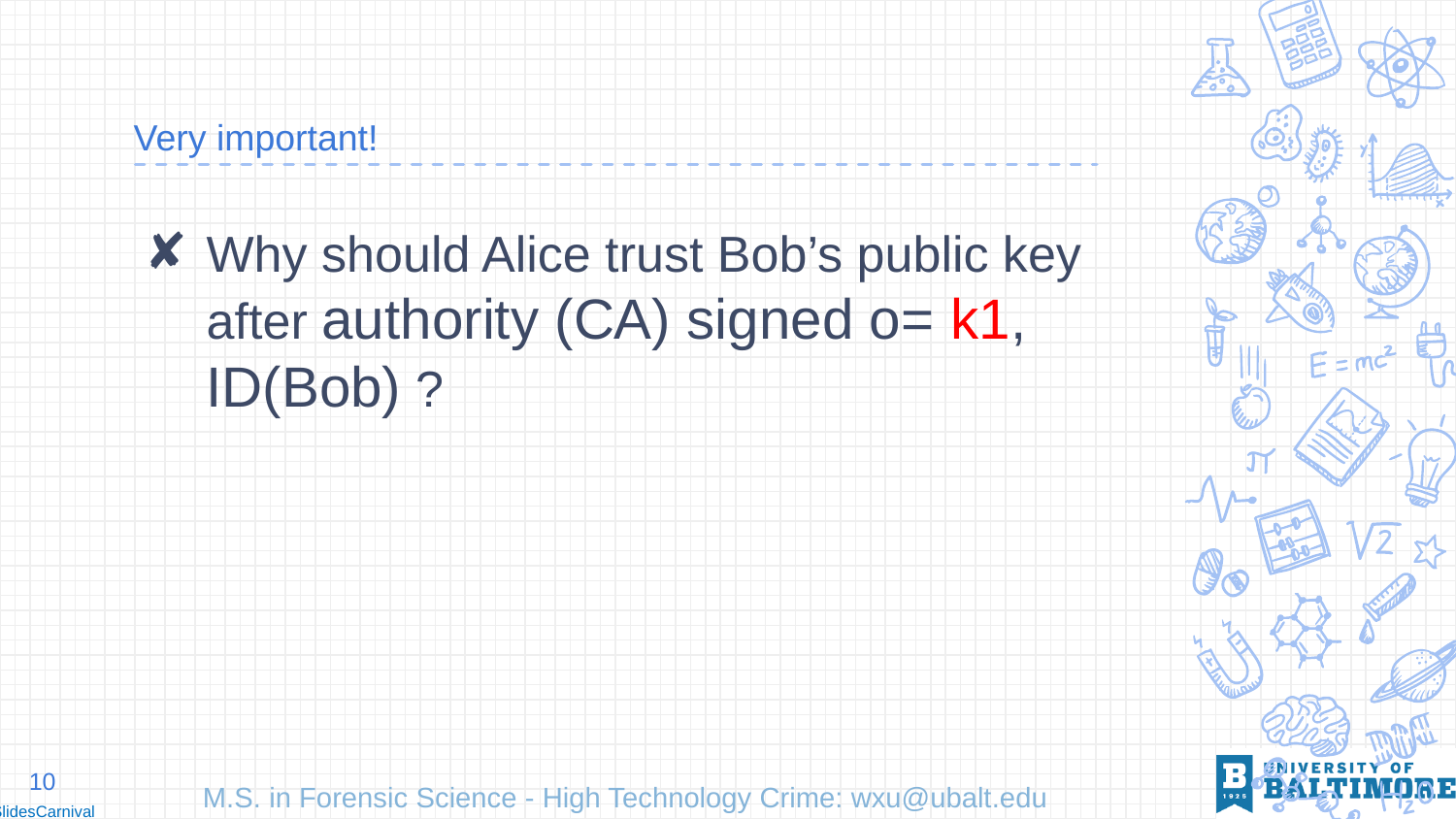

# Very important!
Why should Alice trust Bob’s public key after authority (CA) signed o= k1, ID(Bob) ?
10